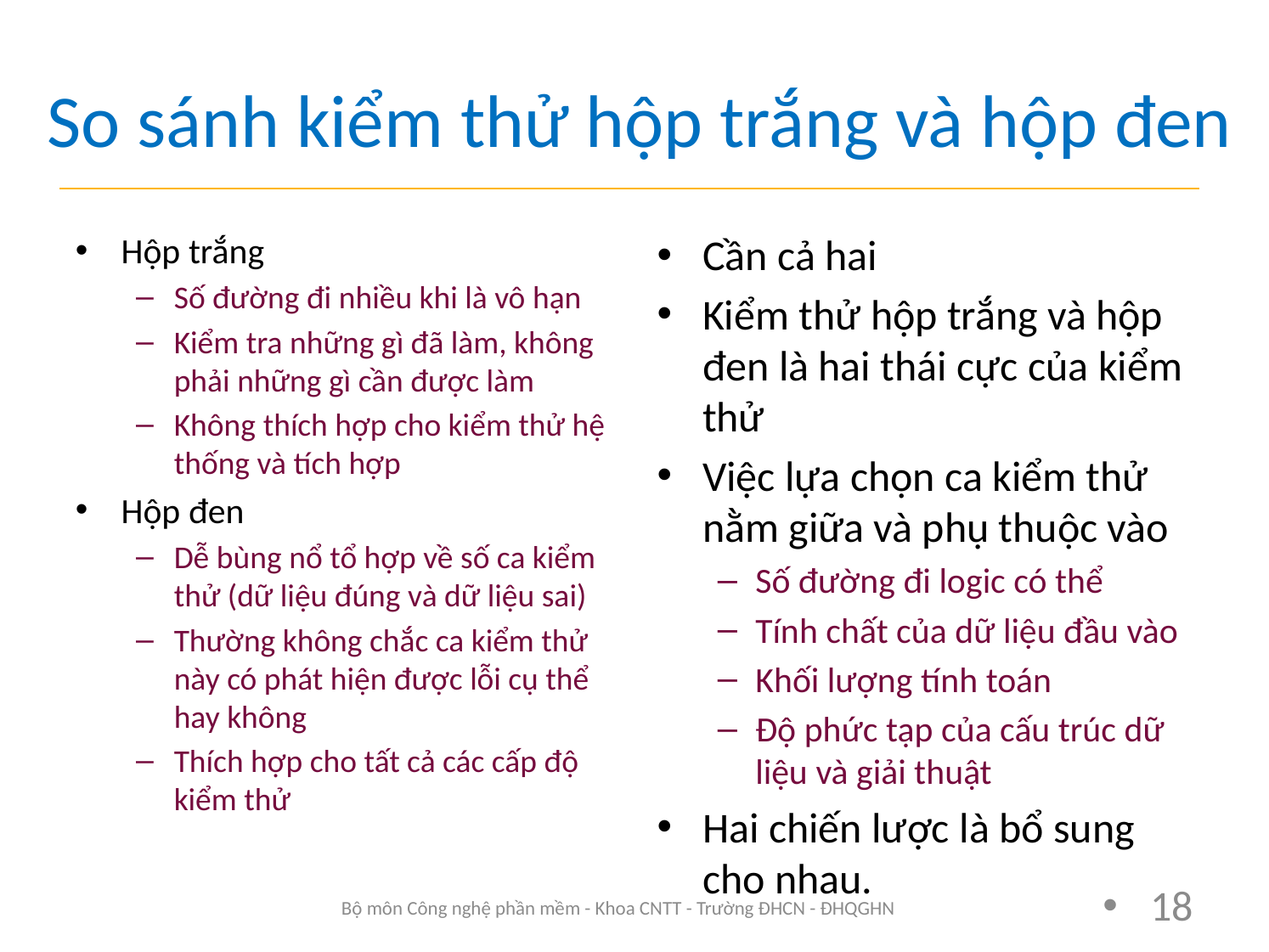

# So sánh kiểm thử hộp trắng và hộp đen
Hộp trắng
Số đường đi nhiều khi là vô hạn
Kiểm tra những gì đã làm, không phải những gì cần được làm
Không thích hợp cho kiểm thử hệ thống và tích hợp
Hộp đen
Dễ bùng nổ tổ hợp về số ca kiểm thử (dữ liệu đúng và dữ liệu sai)
Thường không chắc ca kiểm thử này có phát hiện được lỗi cụ thể hay không
Thích hợp cho tất cả các cấp độ kiểm thử

Cần cả hai
Kiểm thử hộp trắng và hộp đen là hai thái cực của kiểm thử
Việc lựa chọn ca kiểm thử nằm giữa và phụ thuộc vào
Số đường đi logic có thể
Tính chất của dữ liệu đầu vào
Khối lượng tính toán
Độ phức tạp của cấu trúc dữ liệu và giải thuật
Hai chiến lược là bổ sung cho nhau.
Bộ môn Công nghệ phần mềm - Khoa CNTT - Trường ĐHCN - ĐHQGHN
18